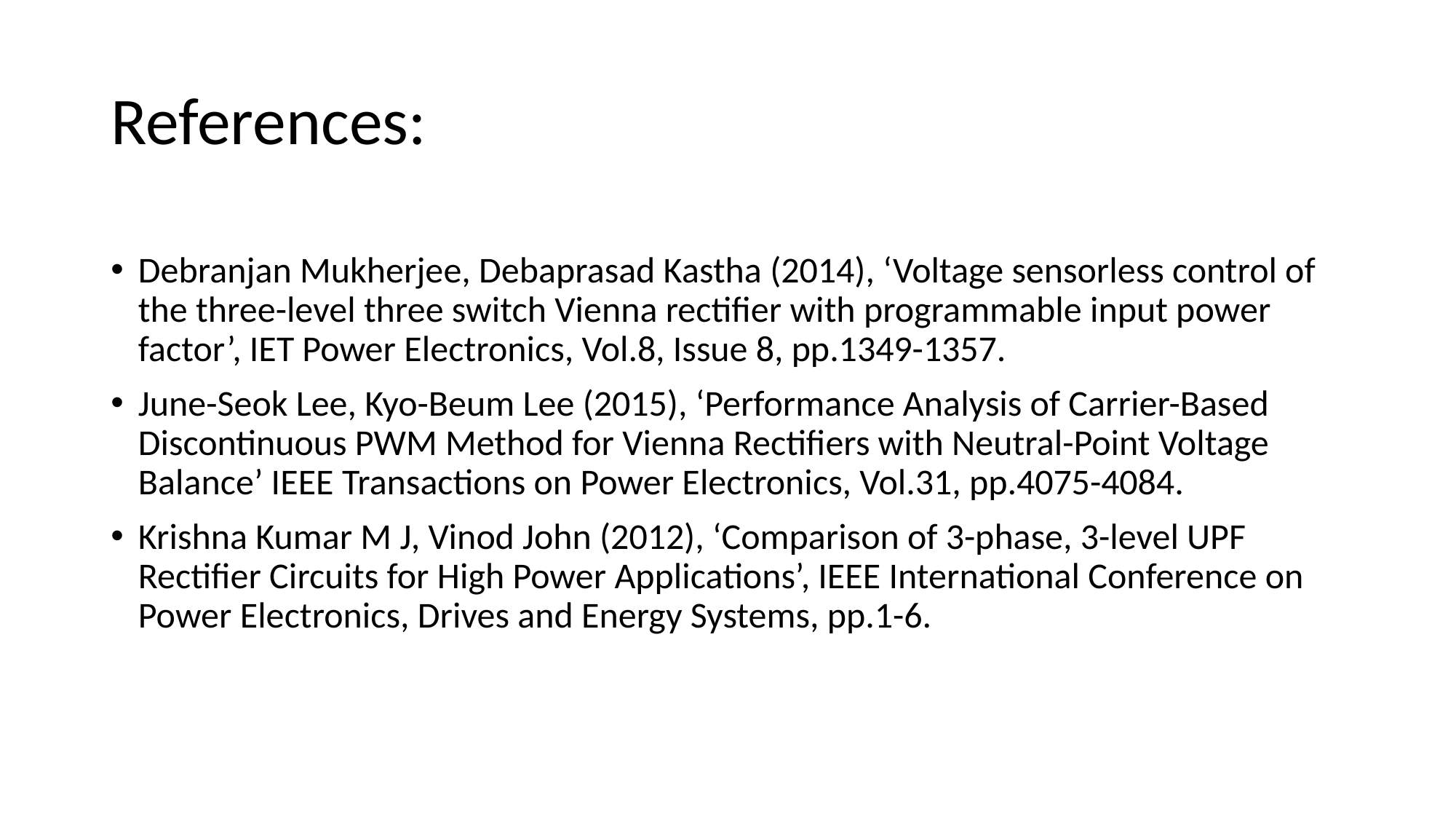

# References:
Debranjan Mukherjee, Debaprasad Kastha (2014), ‘Voltage sensorless control of the three-level three switch Vienna rectifier with programmable input power factor’, IET Power Electronics, Vol.8, Issue 8, pp.1349-1357.
June-Seok Lee, Kyo-Beum Lee (2015), ‘Performance Analysis of Carrier-Based Discontinuous PWM Method for Vienna Rectifiers with Neutral-Point Voltage Balance’ IEEE Transactions on Power Electronics, Vol.31, pp.4075-4084.
Krishna Kumar M J, Vinod John (2012), ‘Comparison of 3-phase, 3-level UPF Rectifier Circuits for High Power Applications’, IEEE International Conference on Power Electronics, Drives and Energy Systems, pp.1-6.